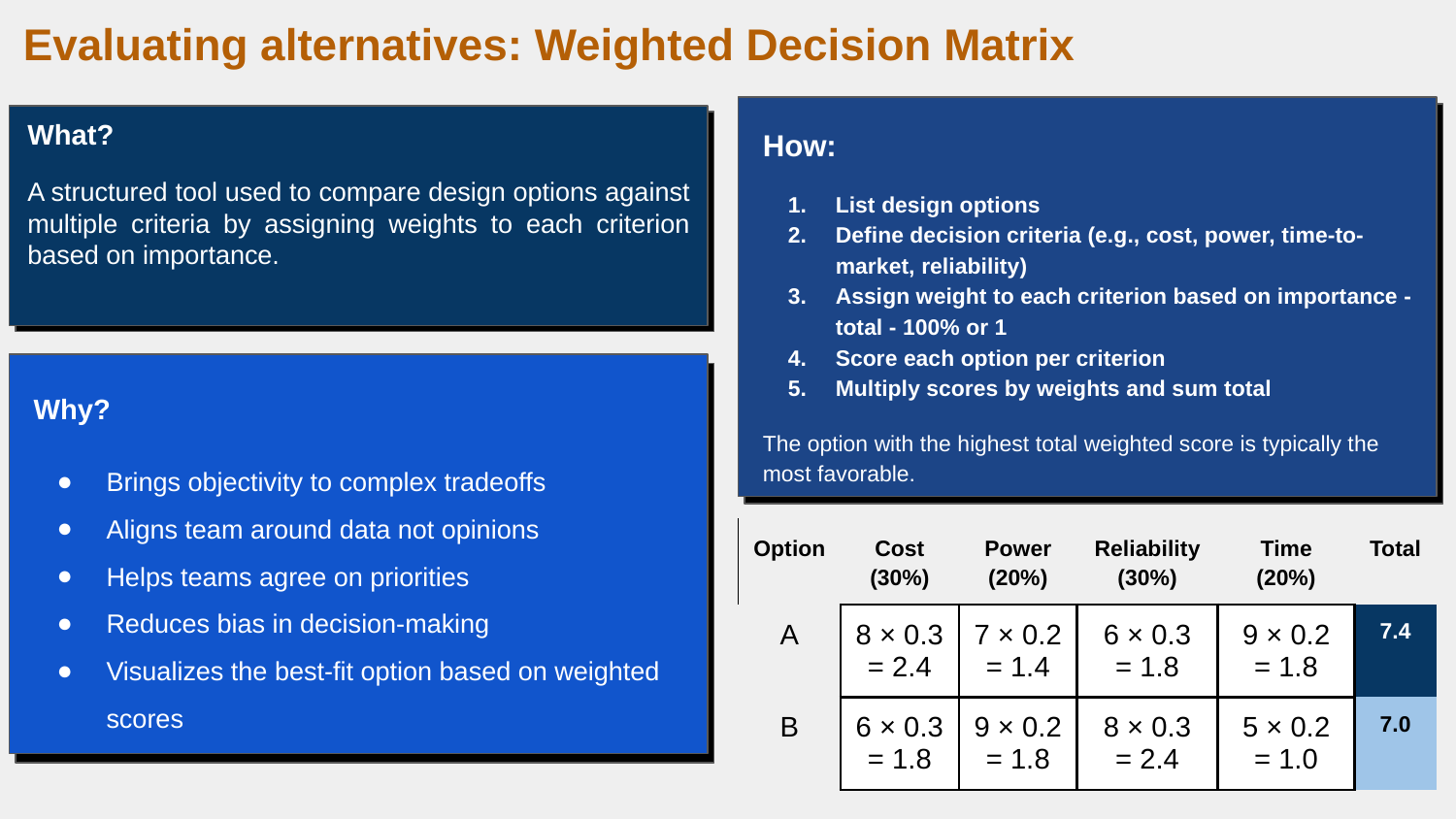

# Evaluating alternatives: Weighted Decision Matrix

What?
A structured tool used to compare design options against multiple criteria by assigning weights to each criterion based on importance.

How:
List design options
Define decision criteria (e.g., cost, power, time-to-market, reliability)
Assign weight to each criterion based on importance - total - 100% or 1
Score each option per criterion
Multiply scores by weights and sum total
The option with the highest total weighted score is typically the most favorable.

Why?
Brings objectivity to complex tradeoffs
Aligns team around data not opinions
Helps teams agree on priorities
Reduces bias in decision-making
Visualizes the best-fit option based on weighted scores
| Option | Cost (30%) | Power (20%) | Reliability (30%) | Time (20%) | Total |
| --- | --- | --- | --- | --- | --- |
| A | 8 × 0.3 = 2.4 | 7 × 0.2 = 1.4 | 6 × 0.3 = 1.8 | 9 × 0.2 = 1.8 | 7.4 |
| B | 6 × 0.3 = 1.8 | 9 × 0.2 = 1.8 | 8 × 0.3 = 2.4 | 5 × 0.2 = 1.0 | 7.0 |